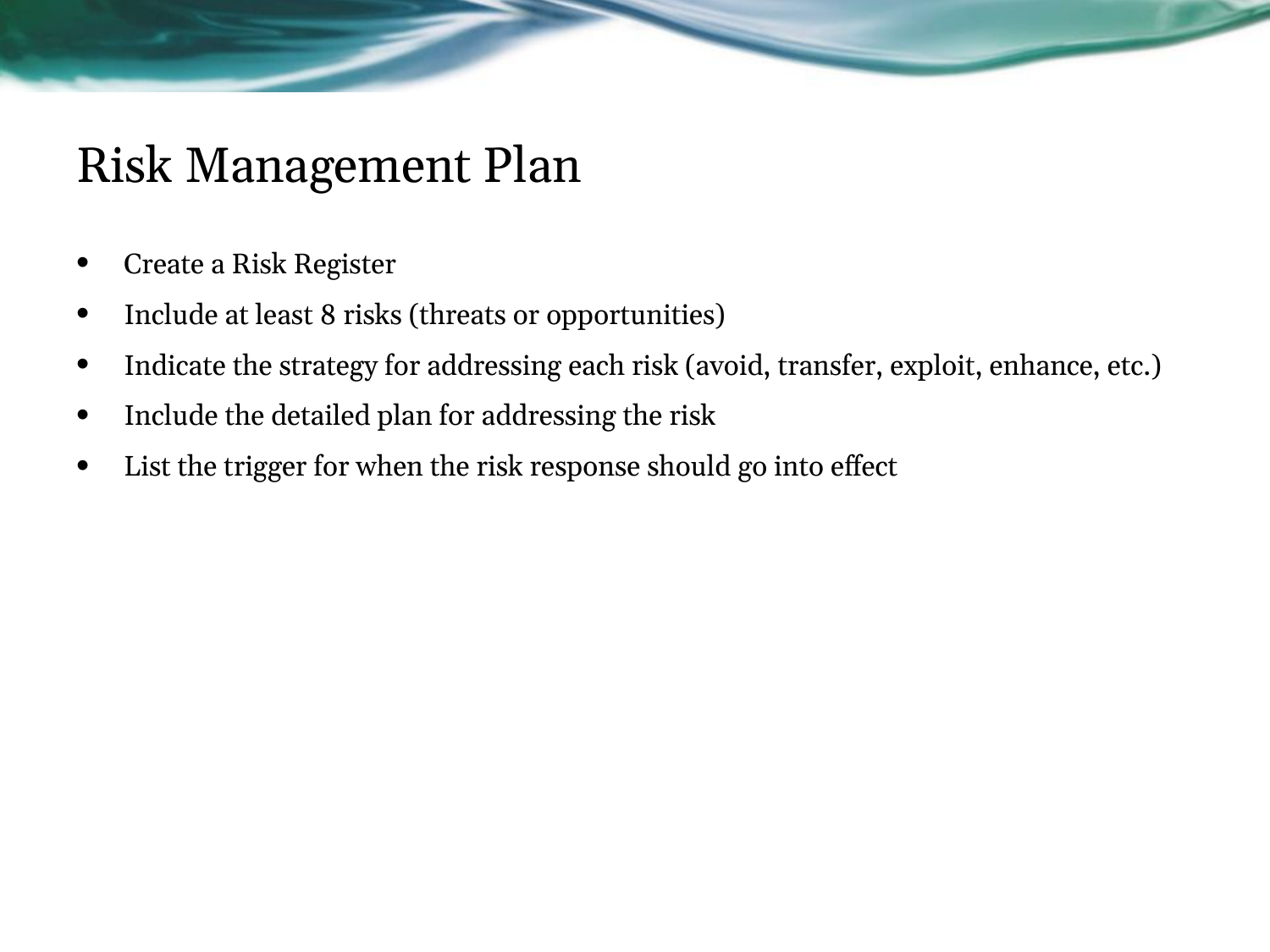

# Risk Management Plan
Create a Risk Register
Include at least 8 risks (threats or opportunities)
Indicate the strategy for addressing each risk (avoid, transfer, exploit, enhance, etc.)
Include the detailed plan for addressing the risk
List the trigger for when the risk response should go into effect